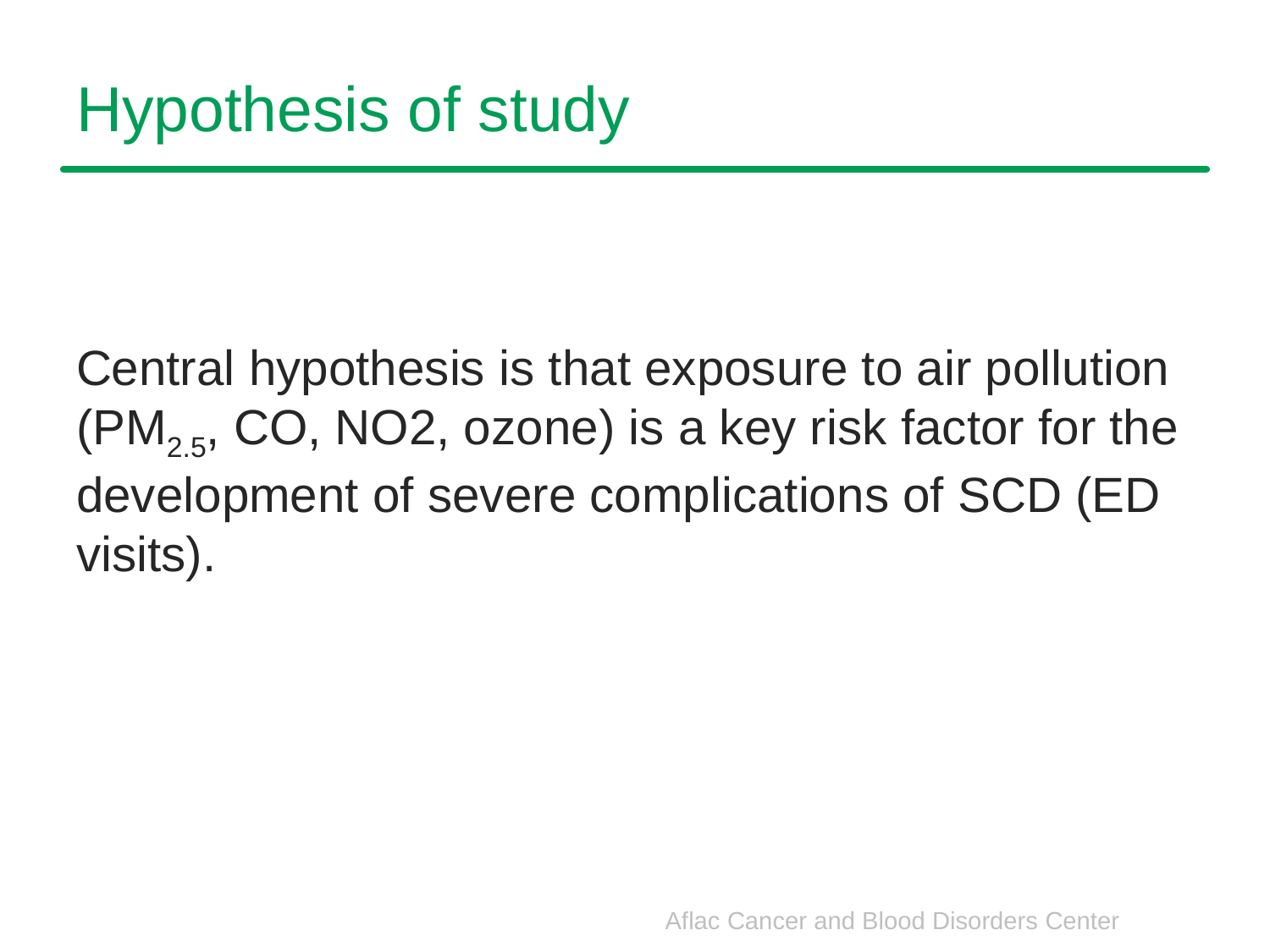

# Hypothesis of study

Central hypothesis is that exposure to air pollution (PM2.5, CO, NO2, ozone) is a key risk factor for the development of severe complications of SCD (ED visits).